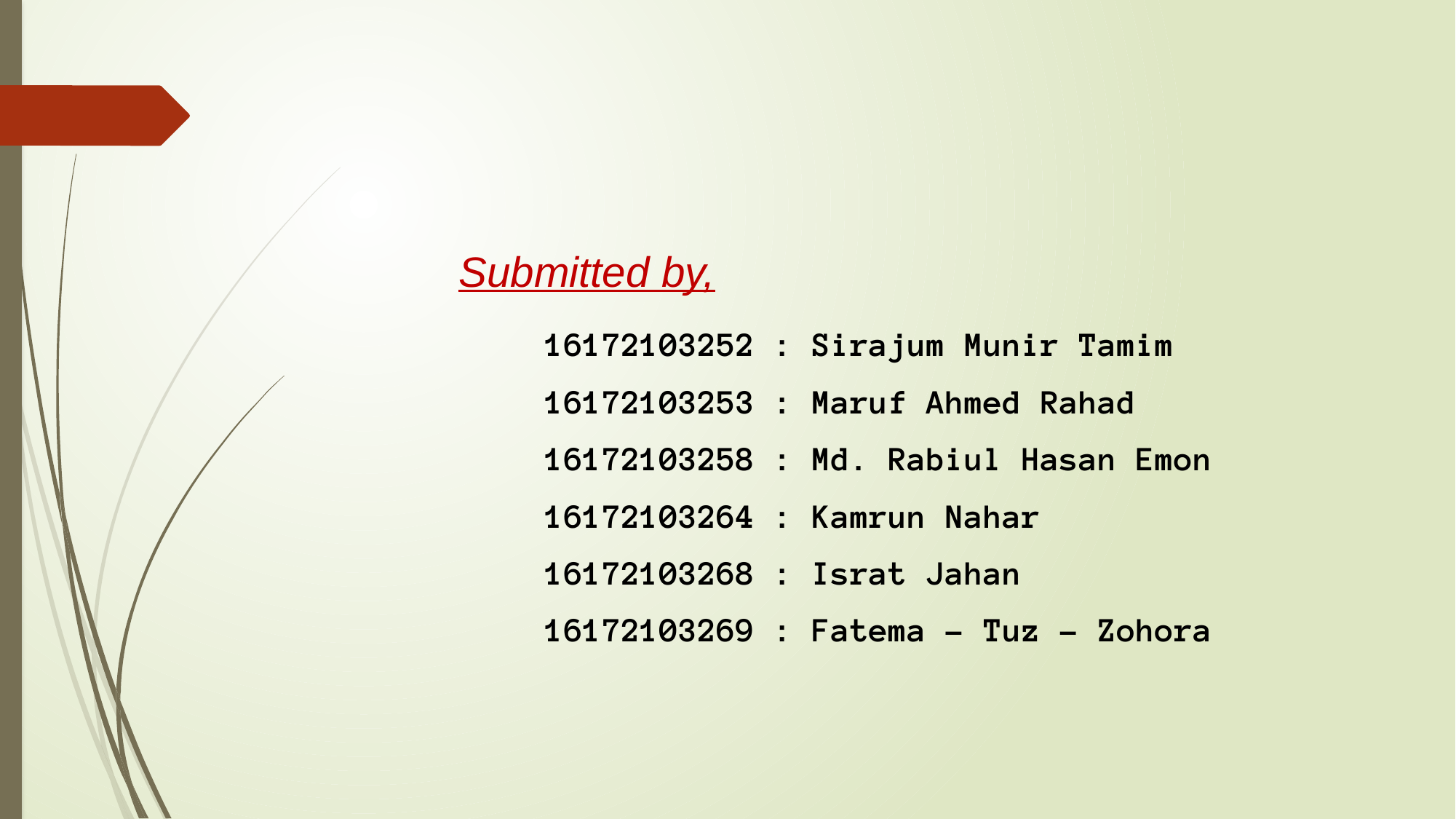

Submitted by,

16172103252 : Sirajum Munir Tamim
16172103253 : Maruf Ahmed Rahad
16172103258 : Md. Rabiul Hasan Emon
16172103264 : Kamrun Nahar
16172103268 : Israt Jahan
16172103269 : Fatema - Tuz – Zohora